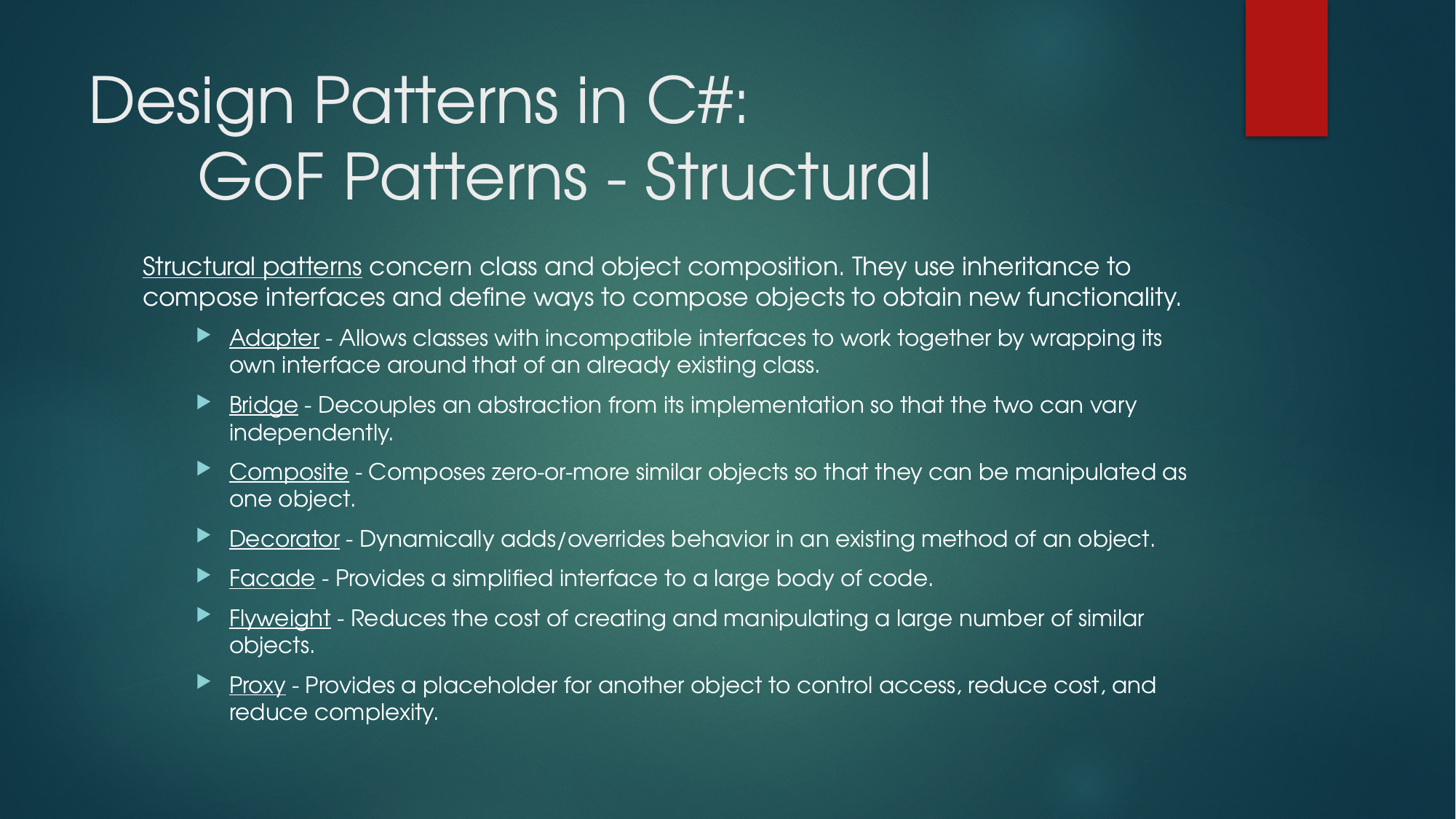

# Design Patterns in C#: GoF Patterns - Structural
Structural patterns concern class and object composition. They use inheritance to compose interfaces and define ways to compose objects to obtain new functionality.
Adapter - Allows classes with incompatible interfaces to work together by wrapping its own interface around that of an already existing class.
Bridge - Decouples an abstraction from its implementation so that the two can vary independently.
Composite - Composes zero-or-more similar objects so that they can be manipulated as one object.
Decorator - Dynamically adds/overrides behavior in an existing method of an object.
Facade - Provides a simplified interface to a large body of code.
Flyweight - Reduces the cost of creating and manipulating a large number of similar objects.
Proxy - Provides a placeholder for another object to control access, reduce cost, and reduce complexity.